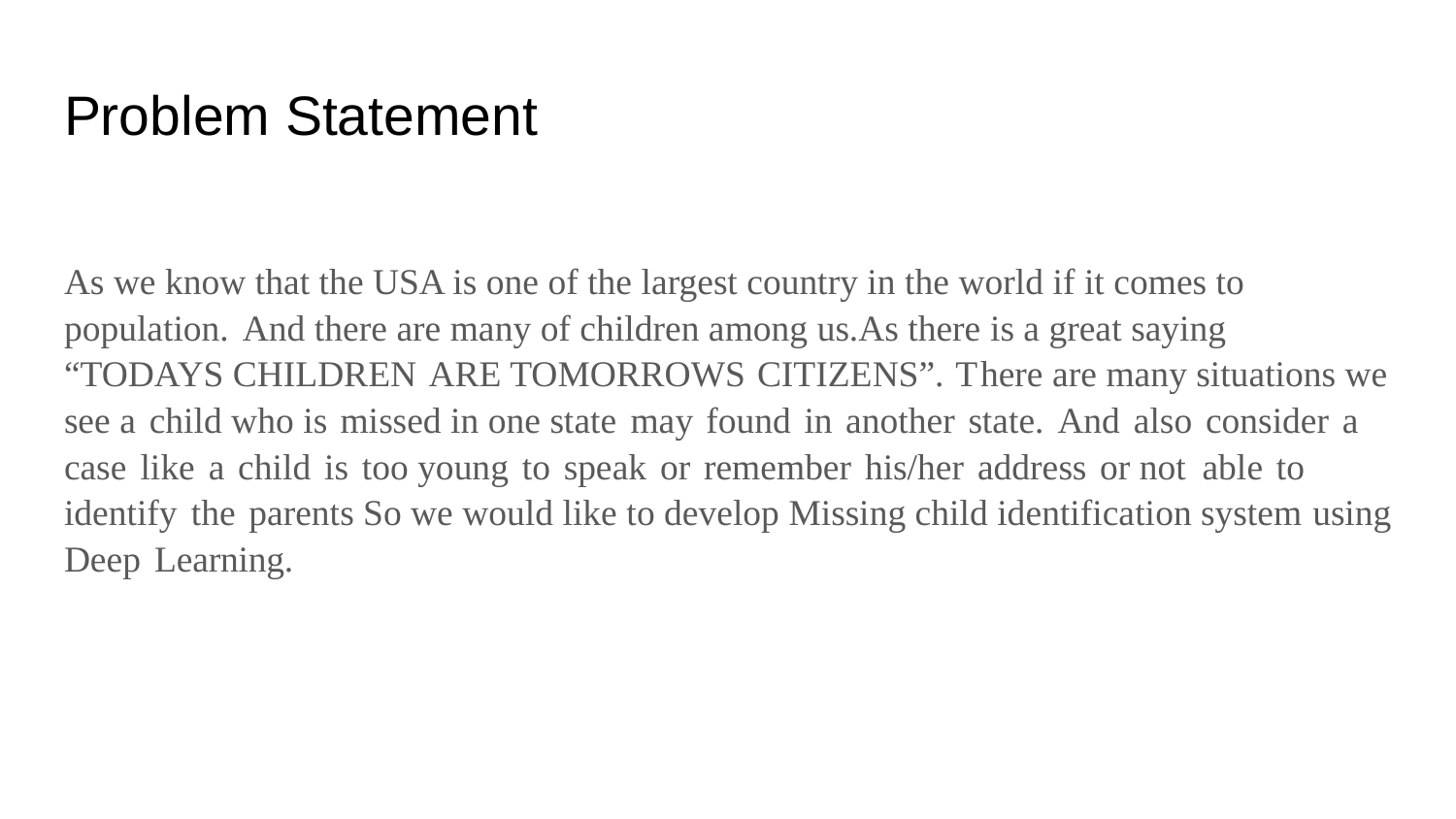

# Problem Statement

As we know that the USA is one of the largest country in the world if it comes to population. And there are many of children among us.As there is a great saying “TODAYS CHILDREN ARE TOMORROWS CITIZENS”. There are many situations we see a child who is missed in one state may found in another state. And also consider a case like a child is too young to speak or remember his/her address or not able to identify the parents So we would like to develop Missing child identification system using Deep Learning.